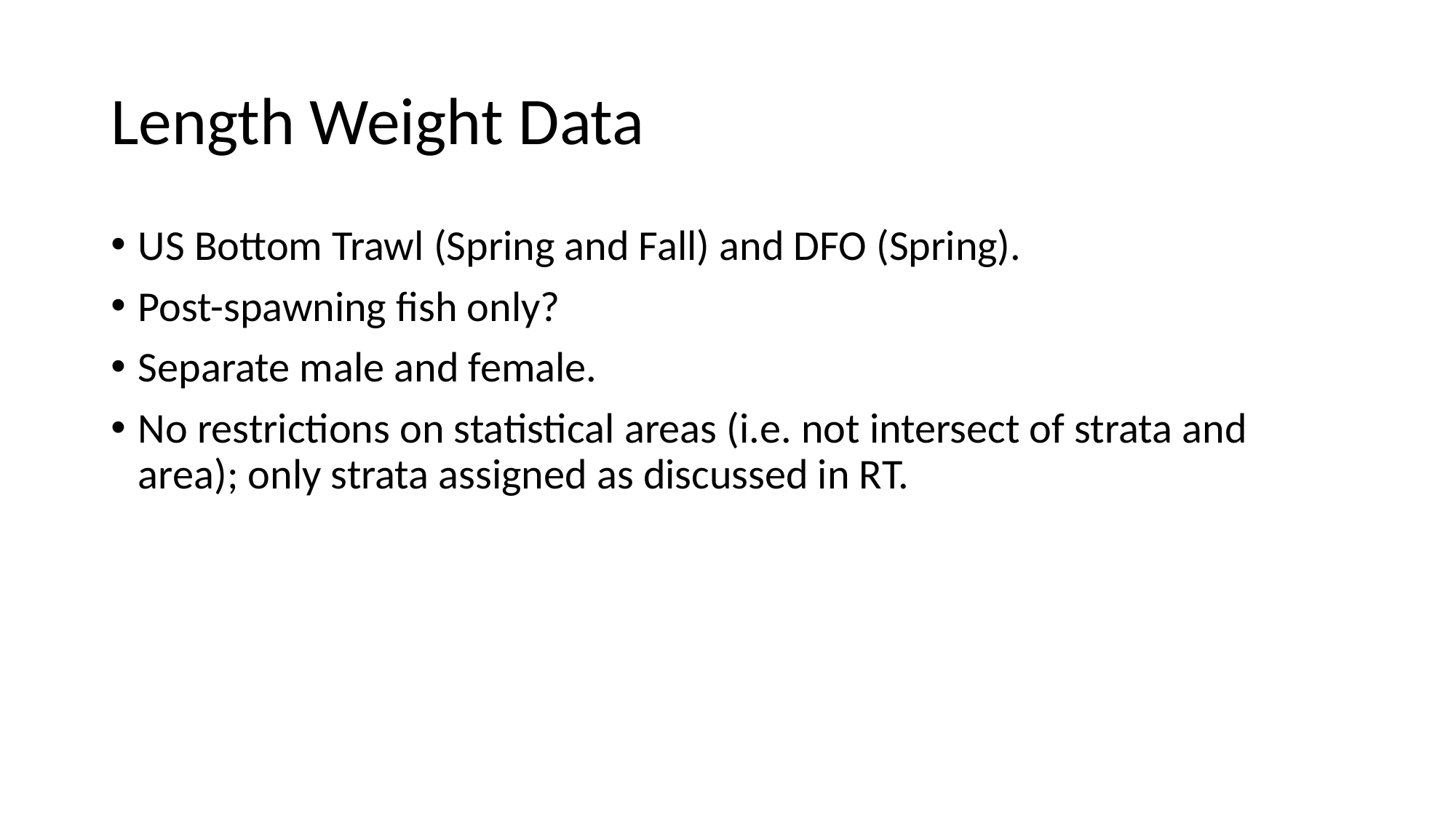

# Length Weight Data
US Bottom Trawl (Spring and Fall) and DFO (Spring).
Post-spawning fish only?
Separate male and female.
No restrictions on statistical areas (i.e. not intersect of strata and area); only strata assigned as discussed in RT.